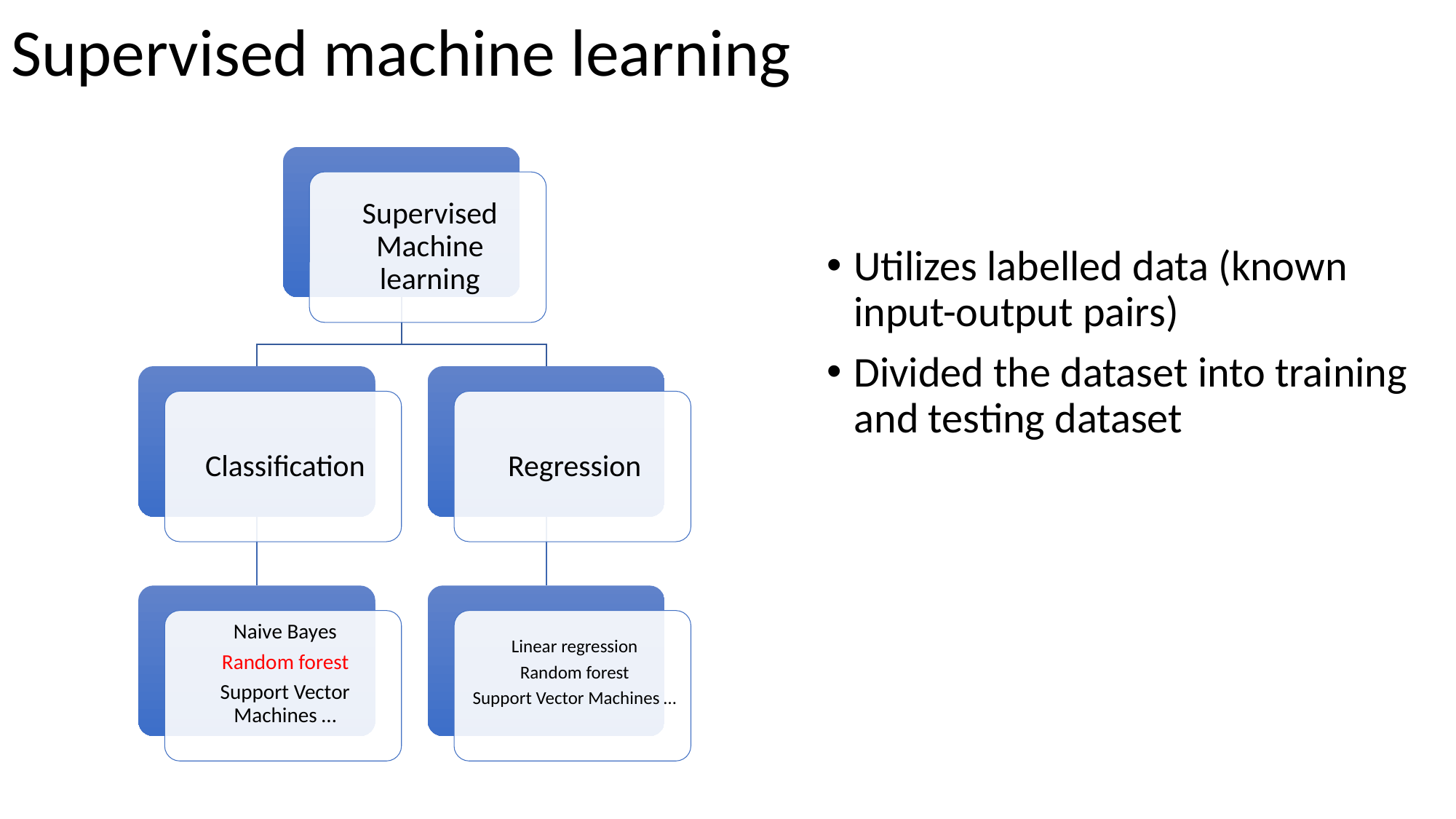

# Supervised machine learning
Supervised Machine learning
Classification
Naive Bayes
Random forest
Support Vector Machines …

Regression
Linear regression
Random forest
Support Vector Machines …

Utilizes labelled data (known input-output pairs)
Divided the dataset into training and testing dataset